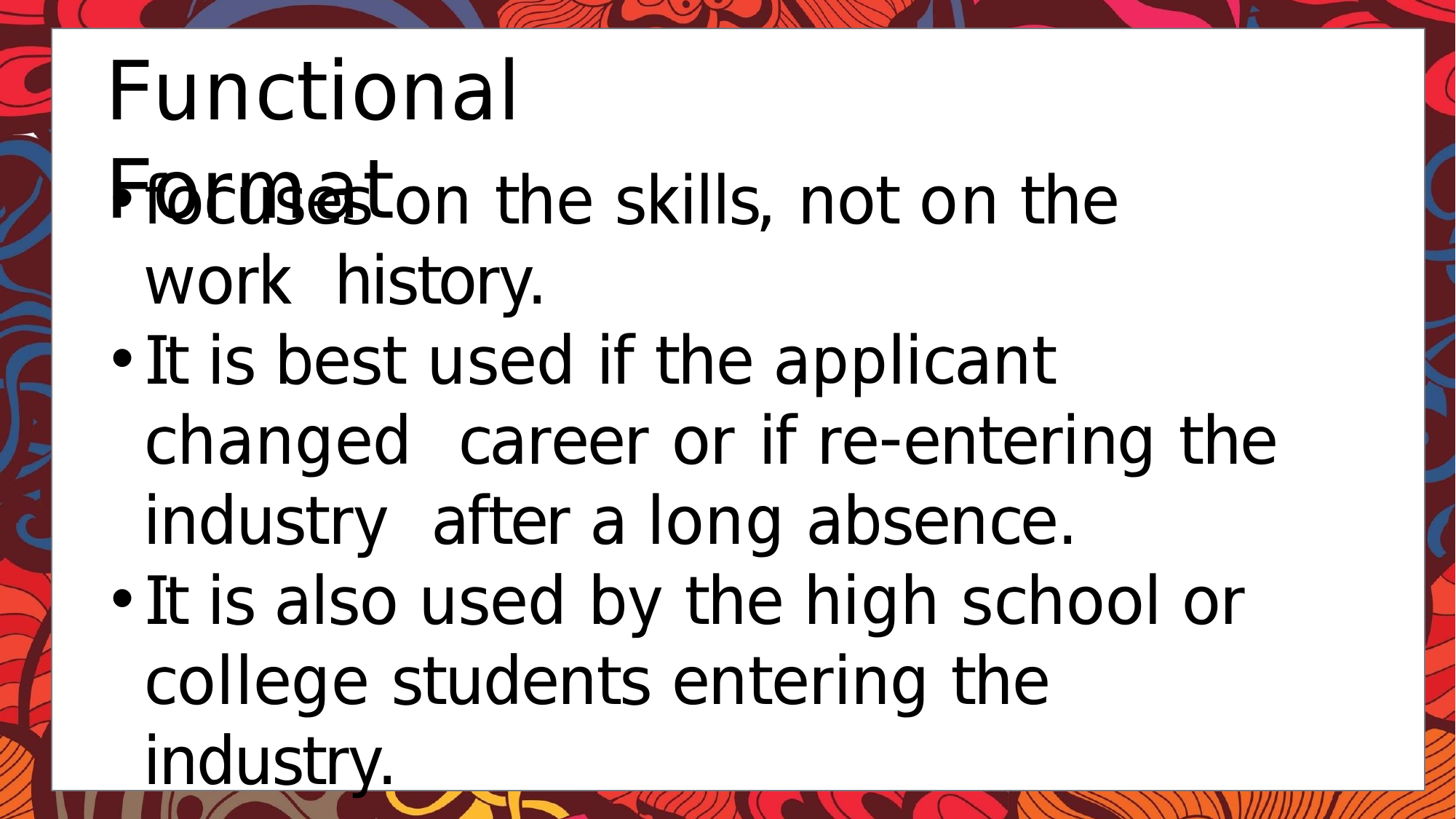

# Functional Format
focuses on the skills, not on the work  history.
It is best used if the applicant changed  career or if re-entering the industry  after a long absence.
It is also used by the high school or  college students entering the industry.